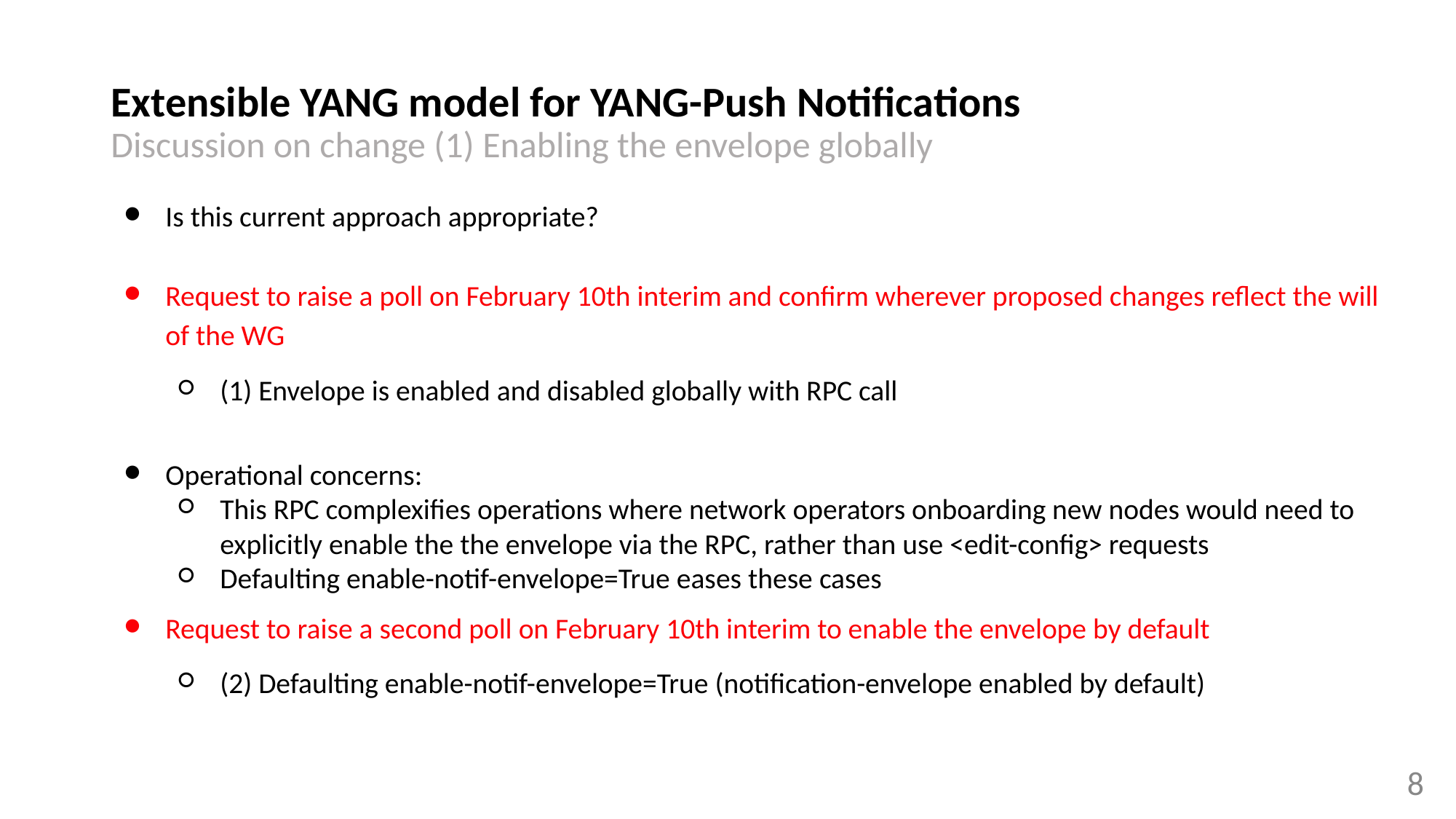

# Extensible YANG model for YANG-Push Notifications Discussion on change (1) Enabling the envelope globally
Is this current approach appropriate?

Request to raise a poll on February 10th interim and confirm wherever proposed changes reflect the will of the WG
(1) Envelope is enabled and disabled globally with RPC call

Operational concerns:
This RPC complexifies operations where network operators onboarding new nodes would need to explicitly enable the the envelope via the RPC, rather than use <edit-config> requests
Defaulting enable-notif-envelope=True eases these cases
Request to raise a second poll on February 10th interim to enable the envelope by default
(2) Defaulting enable-notif-envelope=True (notification-envelope enabled by default)
8